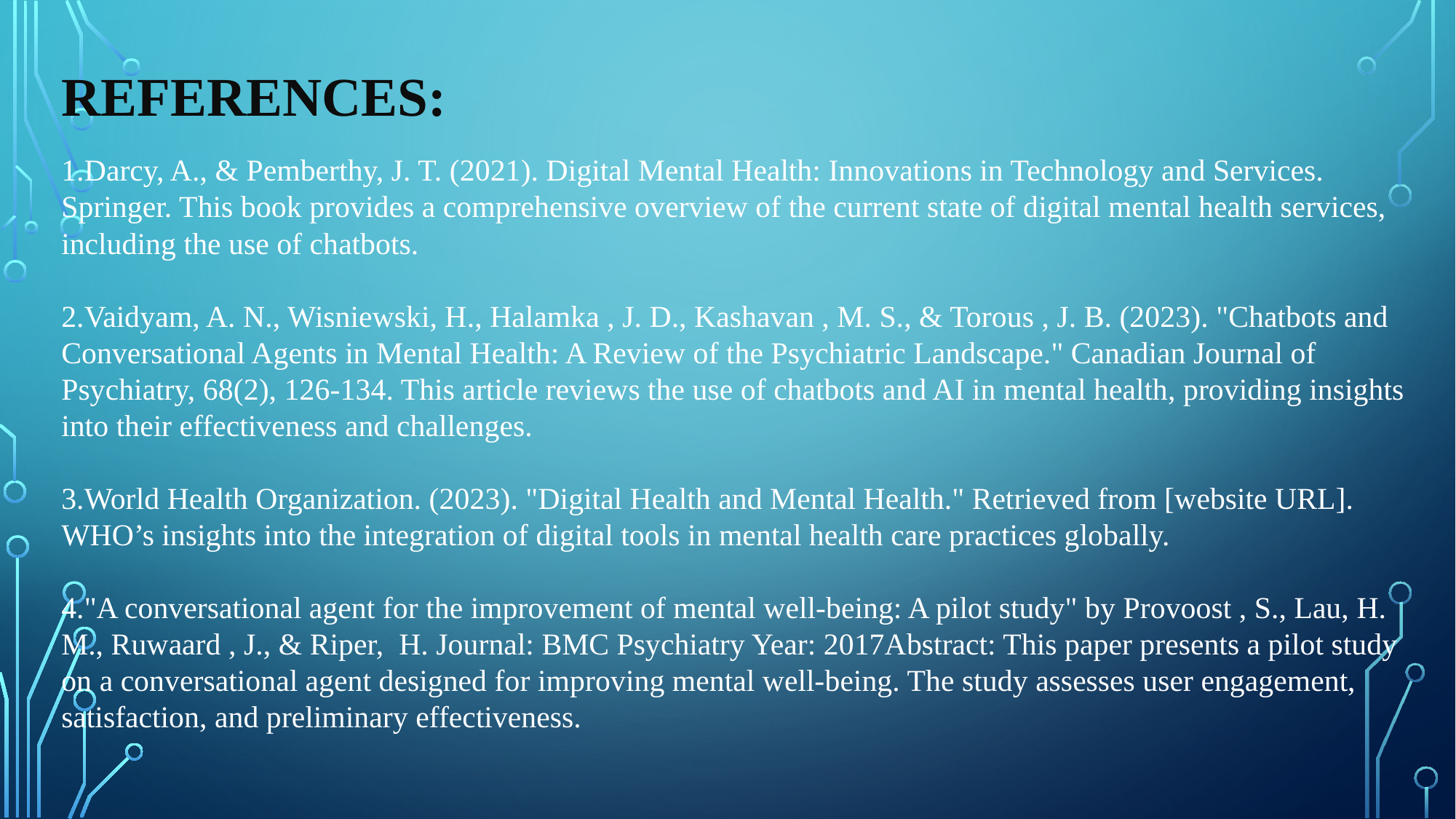

REFERENCES:
1.Darcy, A., & Pemberthy, J. T. (2021). Digital Mental Health: Innovations in Technology and Services. Springer. This book provides a comprehensive overview of the current state of digital mental health services, including the use of chatbots.

2.Vaidyam, A. N., Wisniewski, H., Halamka , J. D., Kashavan , M. S., & Torous , J. B. (2023). "Chatbots and Conversational Agents in Mental Health: A Review of the Psychiatric Landscape." Canadian Journal of Psychiatry, 68(2), 126-134. This article reviews the use of chatbots and AI in mental health, providing insights into their effectiveness and challenges.

3.World Health Organization. (2023). "Digital Health and Mental Health." Retrieved from [website URL]. WHO’s insights into the integration of digital tools in mental health care practices globally.

4."A conversational agent for the improvement of mental well-being: A pilot study" by Provoost , S., Lau, H. M., Ruwaard , J., & Riper,  H. Journal: BMC Psychiatry Year: 2017Abstract: This paper presents a pilot study on a conversational agent designed for improving mental well-being. The study assesses user engagement, satisfaction, and preliminary effectiveness.